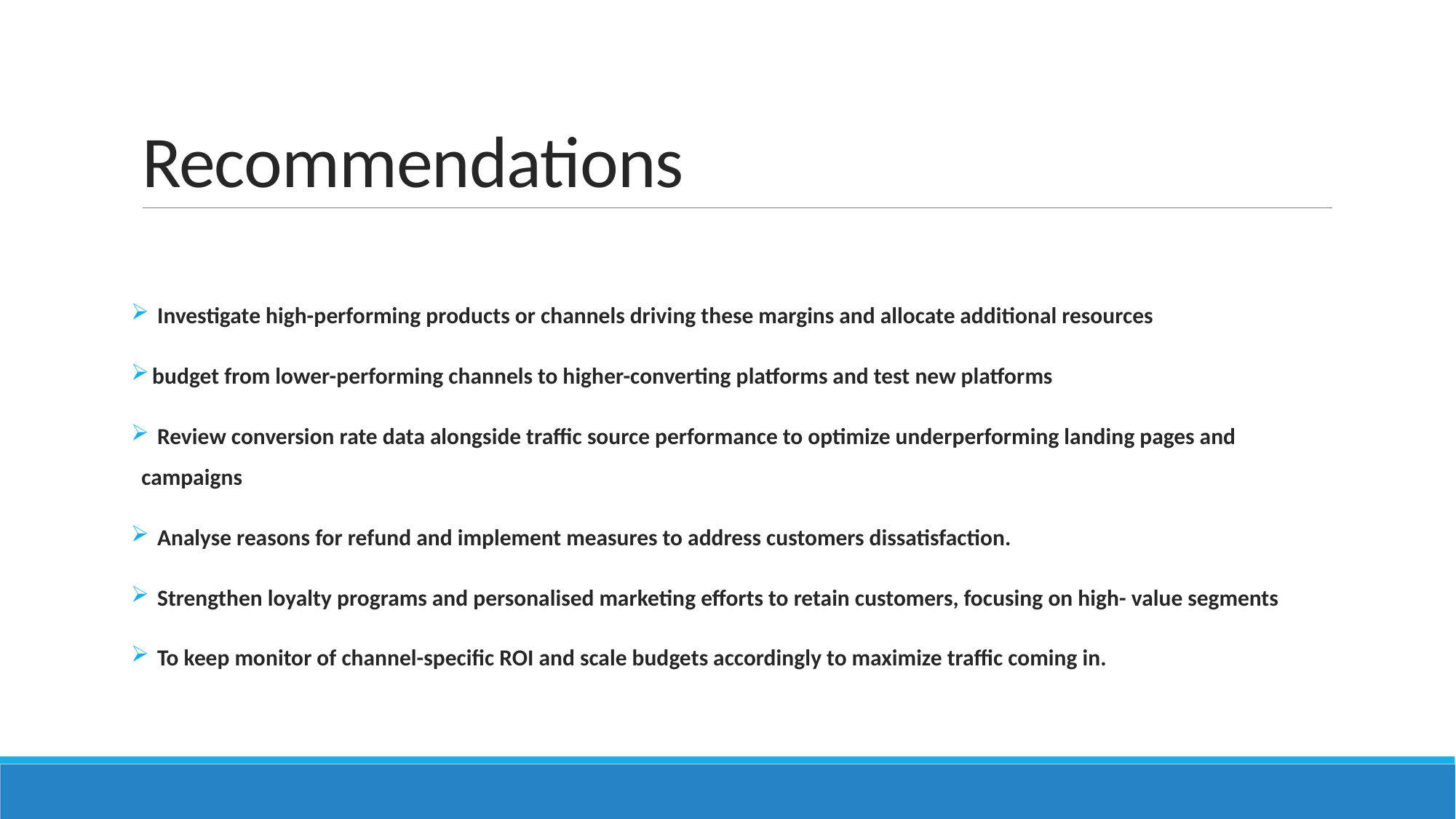

# Recommendations
  Investigate high-performing products or channels driving these margins and allocate additional resources
 budget from lower-performing channels to higher-converting platforms and test new platforms
  Review conversion rate data alongside traffic source performance to optimize underperforming landing pages and           campaigns
  Analyse reasons for refund and implement measures to address customers dissatisfaction.
  Strengthen loyalty programs and personalised marketing efforts to retain customers, focusing on high- value segments
  To keep monitor of channel-specific ROI and scale budgets accordingly to maximize traffic coming in.